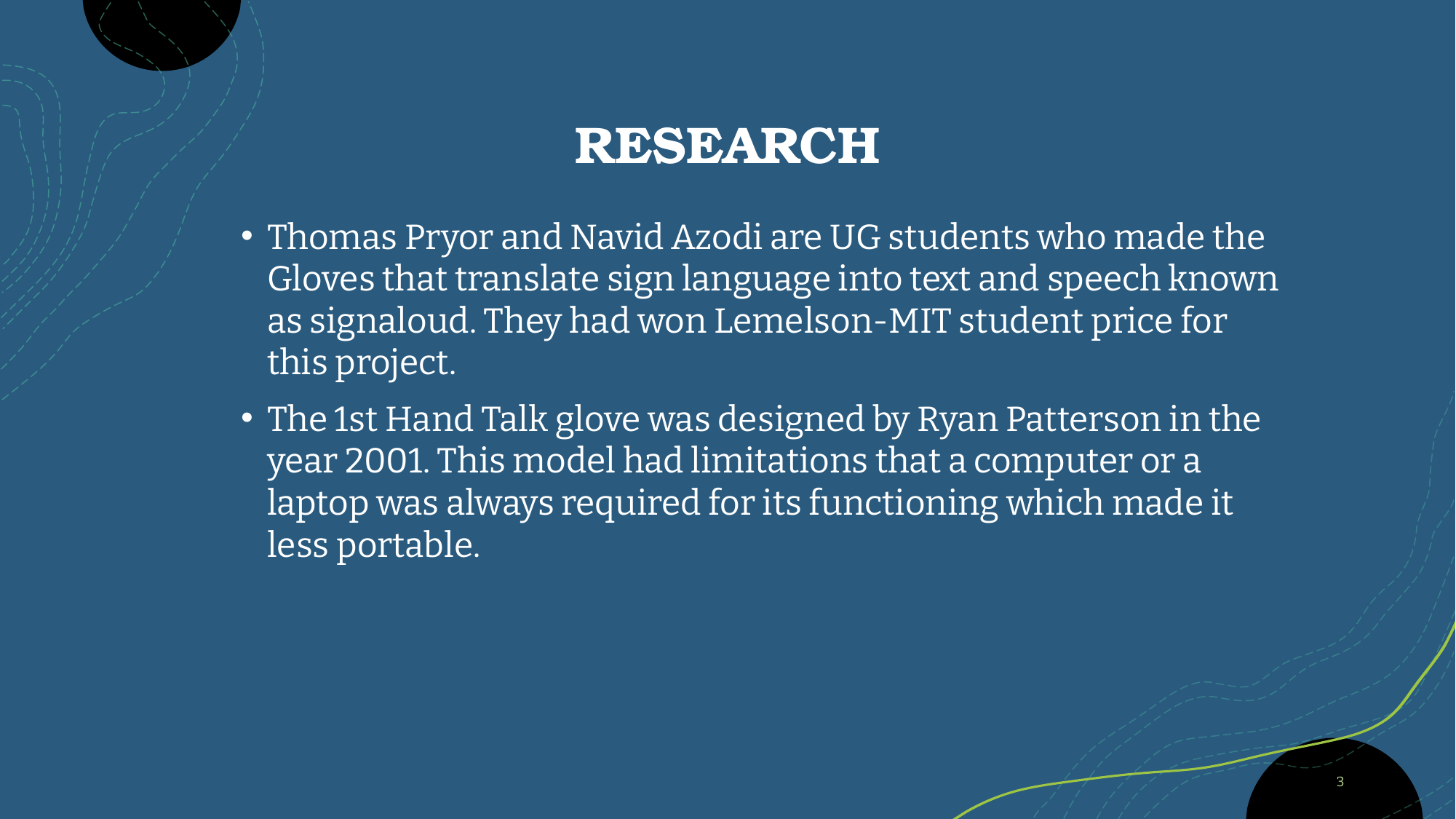

# RESEARCH
Thomas Pryor and Navid Azodi are UG students who made the Gloves that translate sign language into text and speech known as signaloud. They had won Lemelson-MIT student price for this project.
The 1st Hand Talk glove was designed by Ryan Patterson in the year 2001. This model had limitations that a computer or a laptop was always required for its functioning which made it less portable.

3